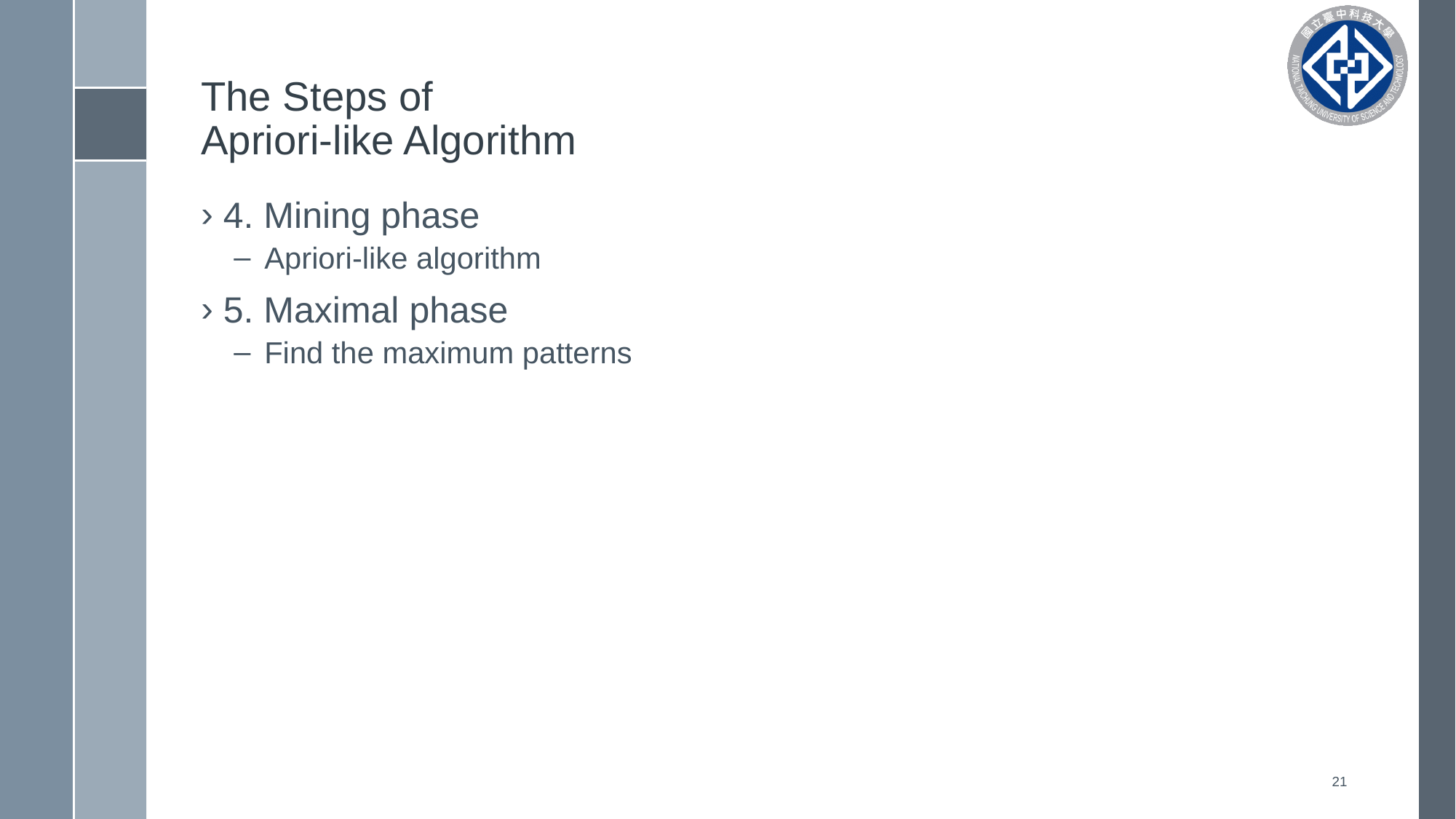

# The Steps of Apriori-like Algorithm
4. Mining phase
 Apriori-like algorithm
5. Maximal phase
 Find the maximum patterns
21